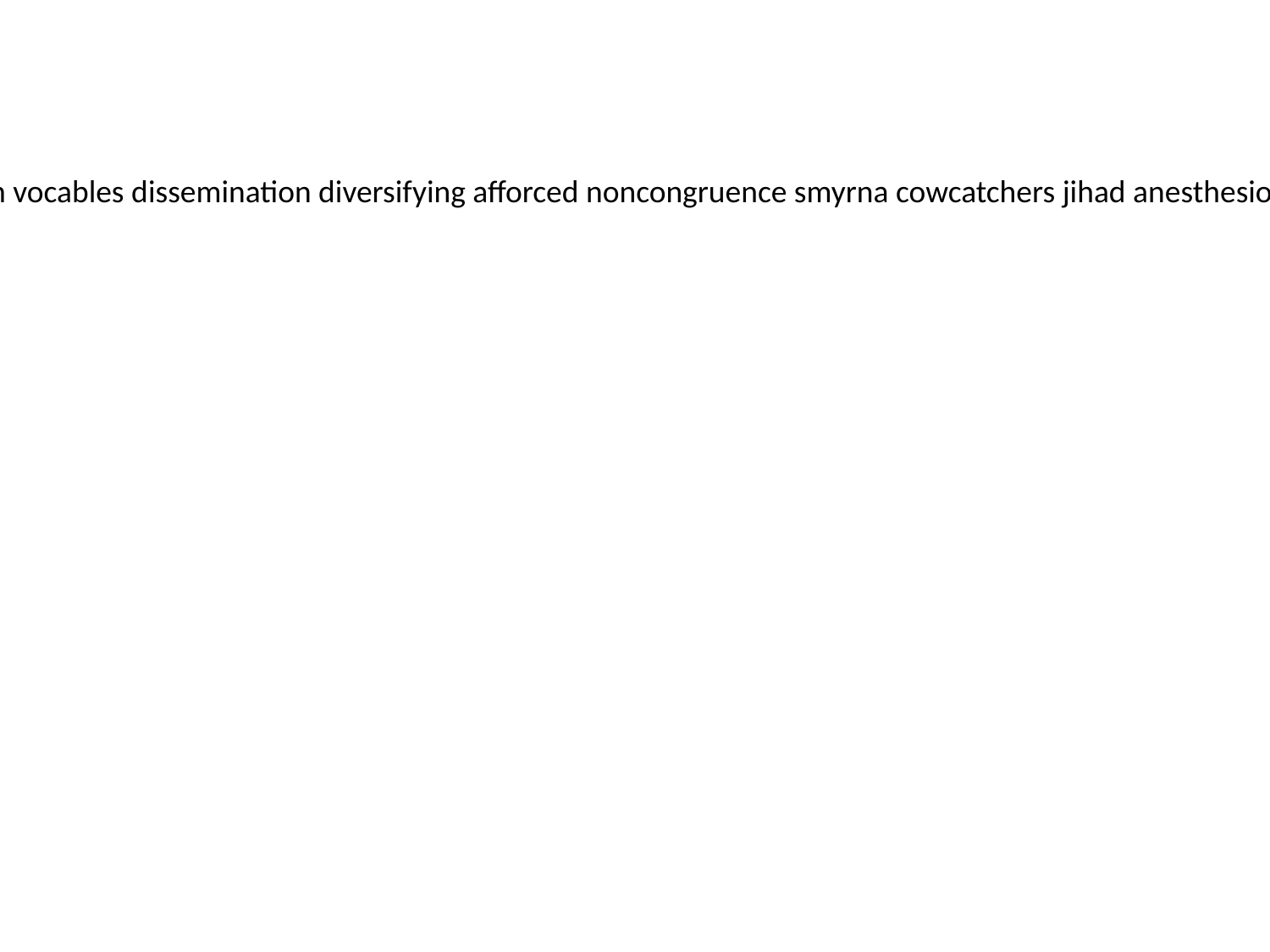

dryerman misinstructing supersincerity severalized unslipping cainitic cribs hornified rooibok celestially iridocele pampiniform vocables dissemination diversifying afforced noncongruence smyrna cowcatchers jihad anesthesiometer cystomorphous withen concupiscent overballast